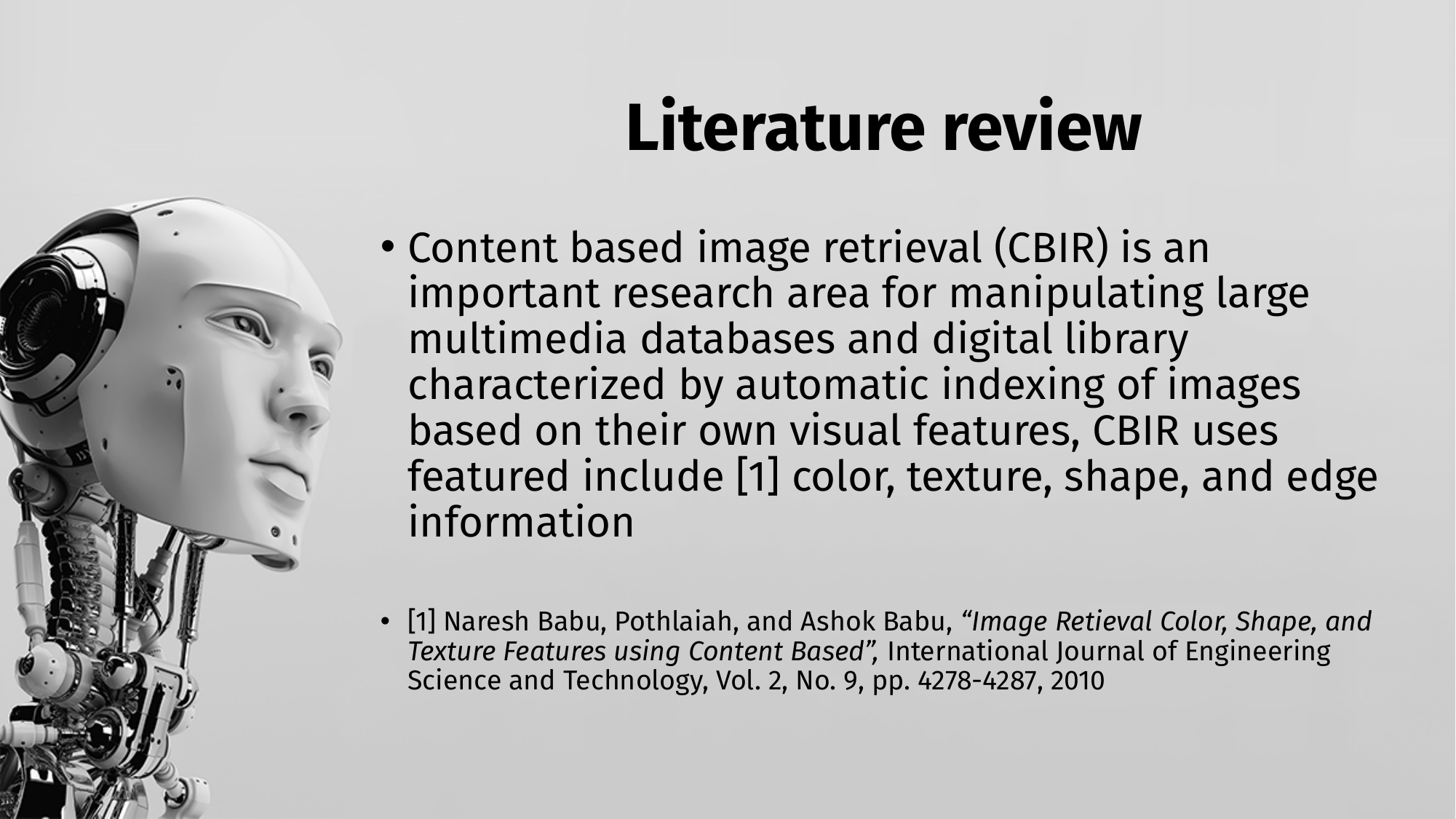

# Literature review
Content based image retrieval (CBIR) is an important research area for manipulating large multimedia databases and digital library characterized by automatic indexing of images based on their own visual features, CBIR uses featured include [1] color, texture, shape, and edge information

[1] Naresh Babu, Pothlaiah, and Ashok Babu, “Image Retieval Color, Shape, and Texture Features using Content Based”, International Journal of Engineering Science and Technology, Vol. 2, No. 9, pp. 4278-4287, 2010